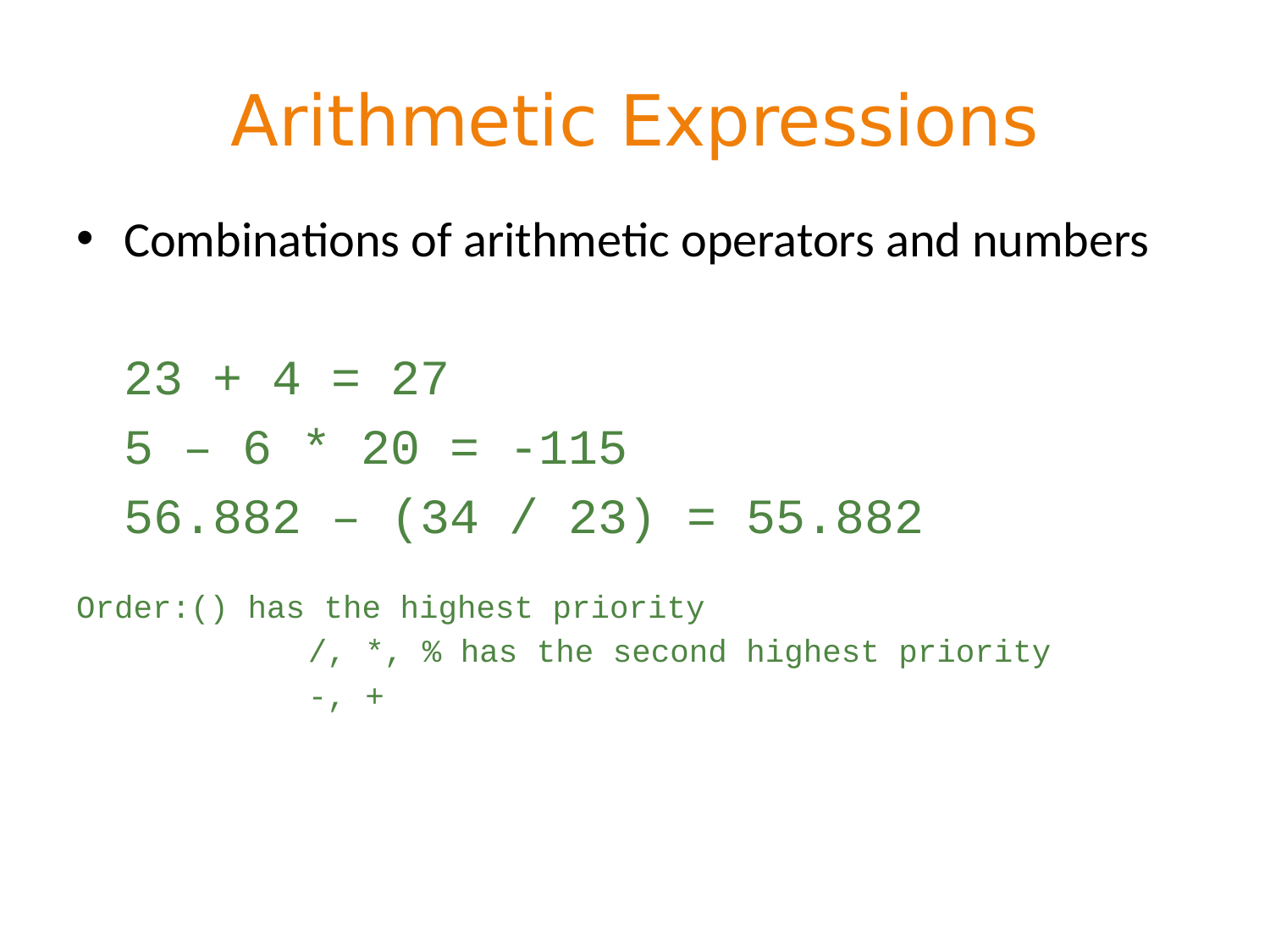

# Arithmetic Expressions
Combinations of arithmetic operators and numbers

	23 + 4 = 27
	5 – 6 * 20 = -115
	56.882 – (34 / 23) = 55.882

Order:() has the highest priority
		   /, *, % has the second highest priority
		   -, +